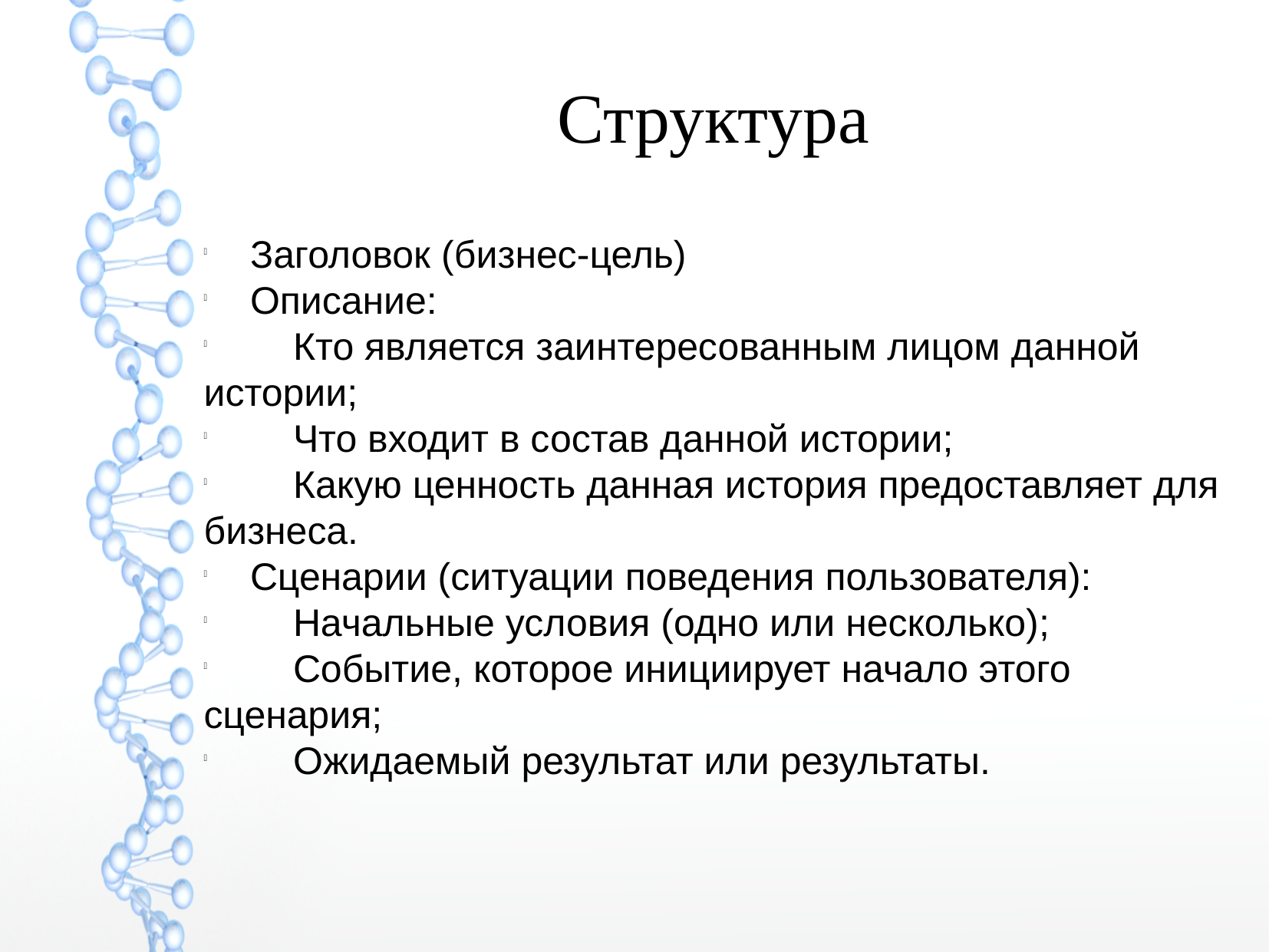

Структура
    Заголовок (бизнес-цель)
    Описание:
        Кто является заинтересованным лицом данной истории;
        Что входит в состав данной истории;
        Какую ценность данная история предоставляет для бизнеса.
    Сценарии (ситуации поведения пользователя):
        Начальные условия (одно или несколько);
        Событие, которое инициирует начало этого сценария;
        Ожидаемый результат или результаты.